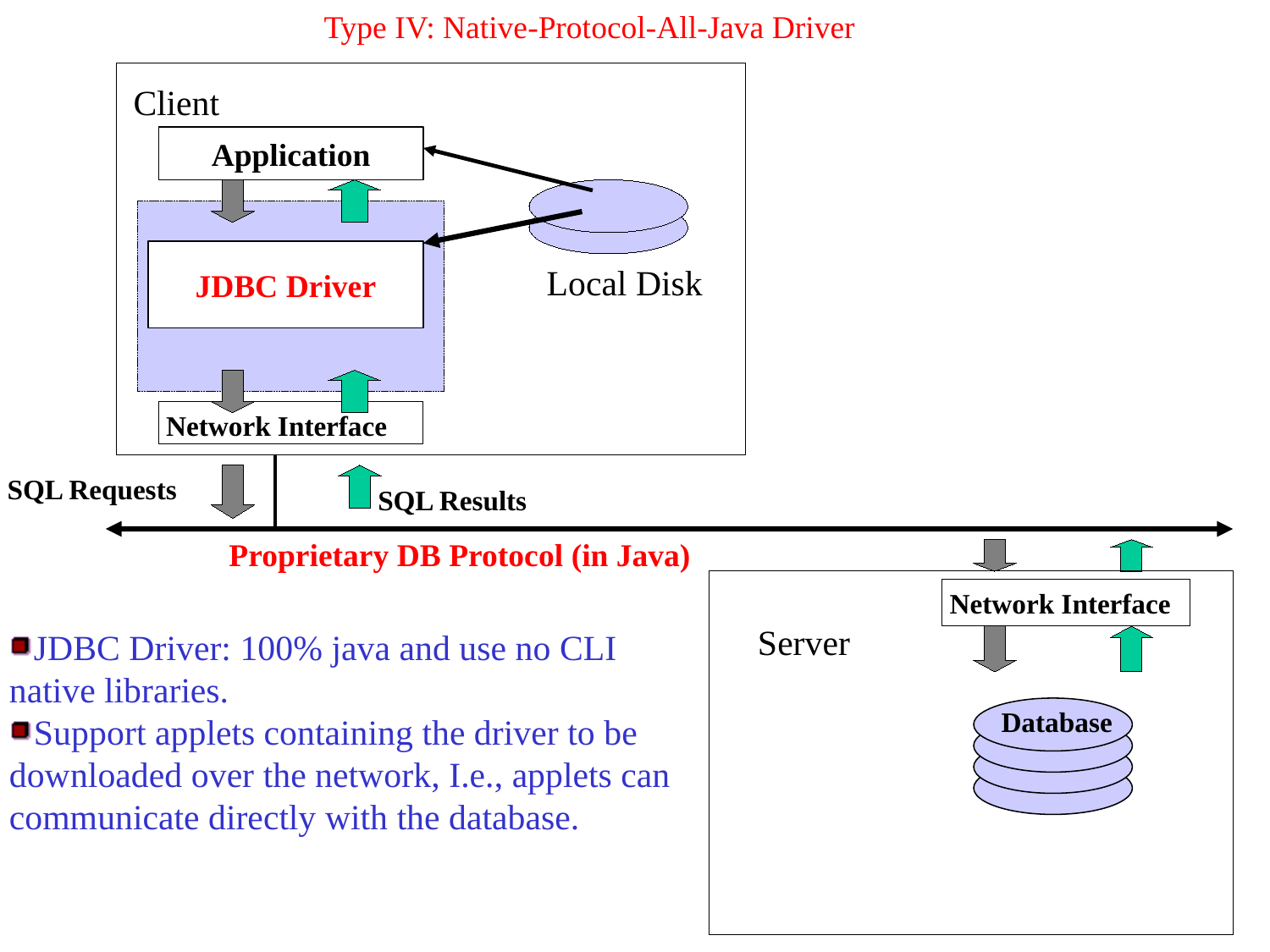

Type IV: Native-Protocol-All-Java Driver

Client

Application

JDBC Driver
Local Disk

Network Interface

SQL Requests

SQL Results

Proprietary DB Protocol (in Java)

Network Interface

Server
JDBC Driver: 100% java and use no CLI native libraries.
Support applets containing the driver to be downloaded over the network, I.e., applets can communicate directly with the database.

Database